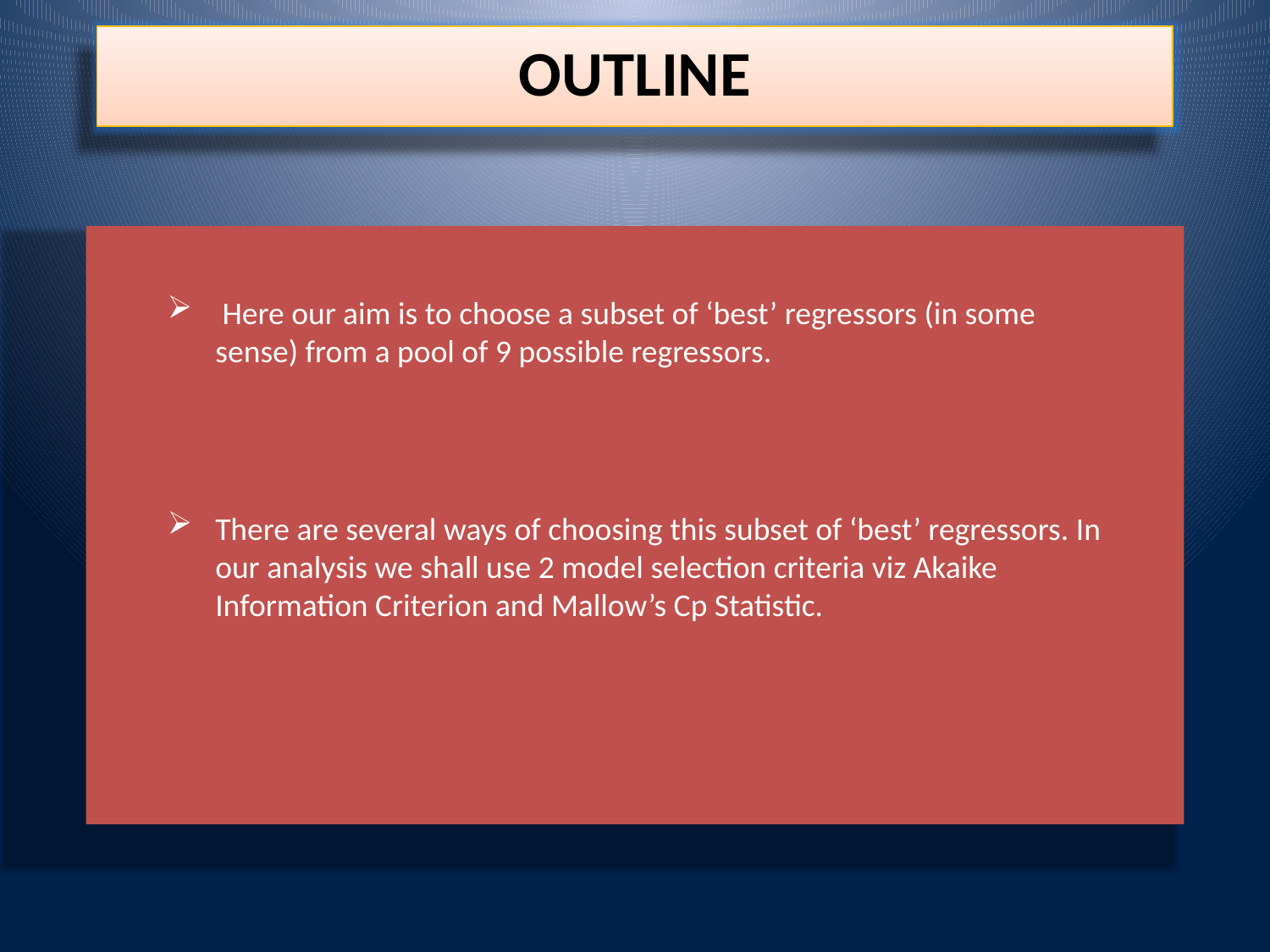

OUTLINE

 Here our aim is to choose a subset of ‘best’ regressors (in some sense) from a pool of 9 possible regressors.

There are several ways of choosing this subset of ‘best’ regressors. In our analysis we shall use 2 model selection criteria viz Akaike Information Criterion and Mallow’s Cp Statistic.